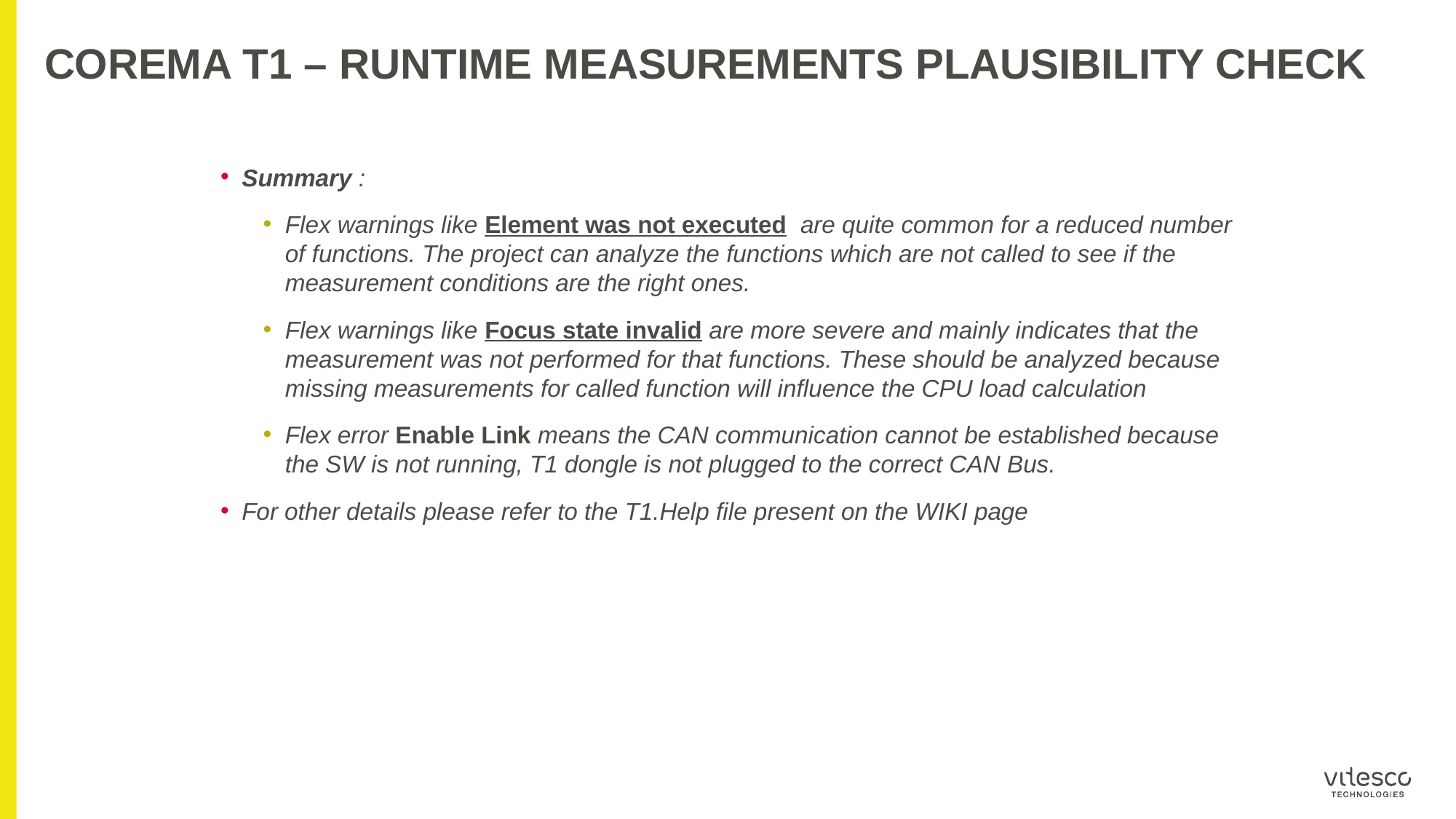

# COREMA T1 – Runtime Measurements Plausibility Check

Summary :
Flex warnings like Element was not executed  are quite common for a reduced number of functions. The project can analyze the functions which are not called to see if the measurement conditions are the right ones.
Flex warnings like Focus state invalid are more severe and mainly indicates that the measurement was not performed for that functions. These should be analyzed because missing measurements for called function will influence the CPU load calculation
Flex error Enable Link means the CAN communication cannot be established because the SW is not running, T1 dongle is not plugged to the correct CAN Bus.
For other details please refer to the T1.Help file present on the WIKI page